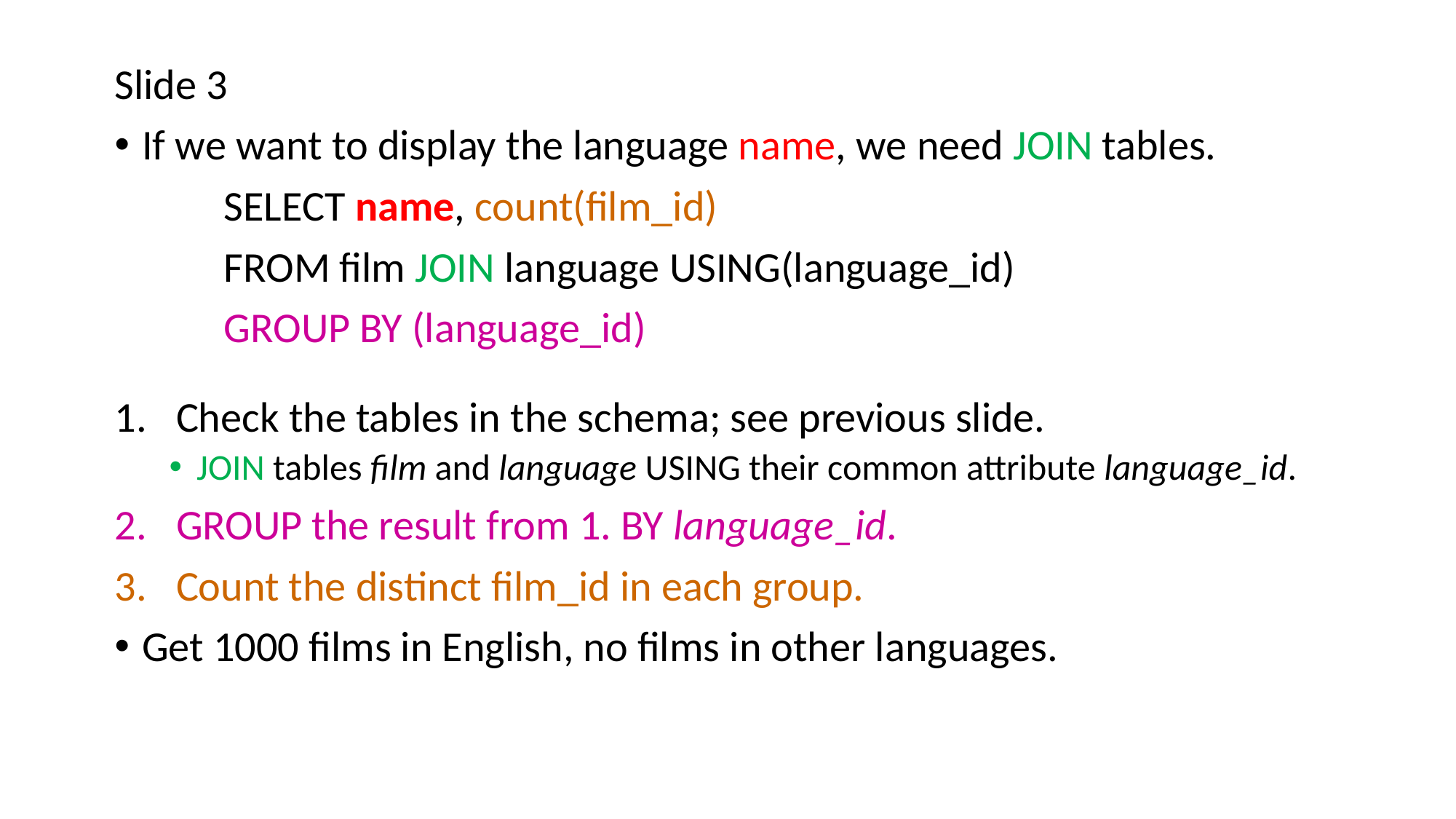

Slide 3
If we want to display the language name, we need JOIN tables.
	SELECT name, count(film_id)
	FROM film JOIN language USING(language_id)
	GROUP BY (language_id)

Check the tables in the schema; see previous slide.
JOIN tables film and language USING their common attribute language_id.
GROUP the result from 1. BY language_id.
Count the distinct film_id in each group.
Get 1000 films in English, no films in other languages.